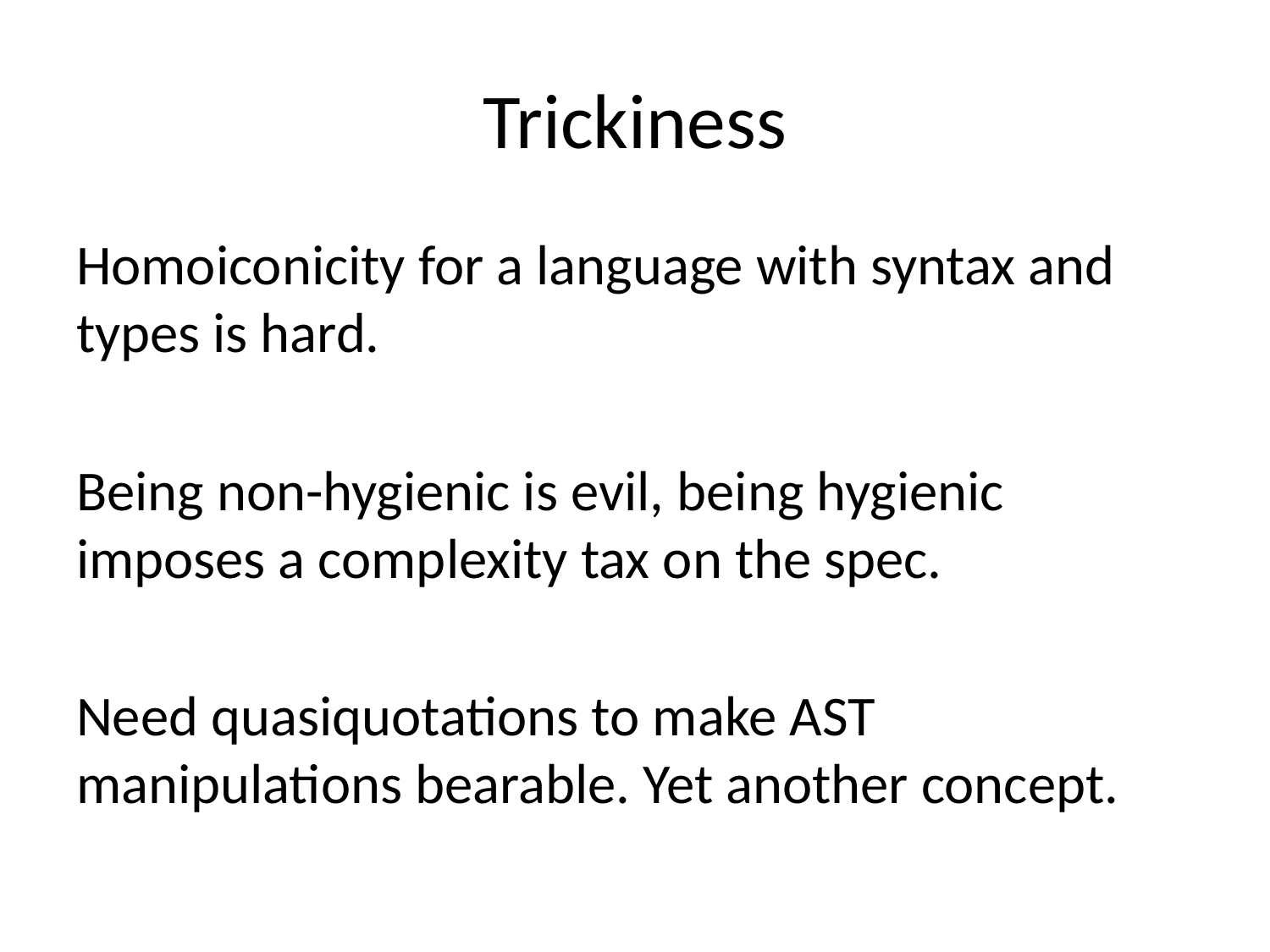

# Trickiness
Homoiconicity for a language with syntax and types is hard.

Being non-hygienic is evil, being hygienic imposes a complexity tax on the spec.

Need quasiquotations to make AST manipulations bearable. Yet another concept.